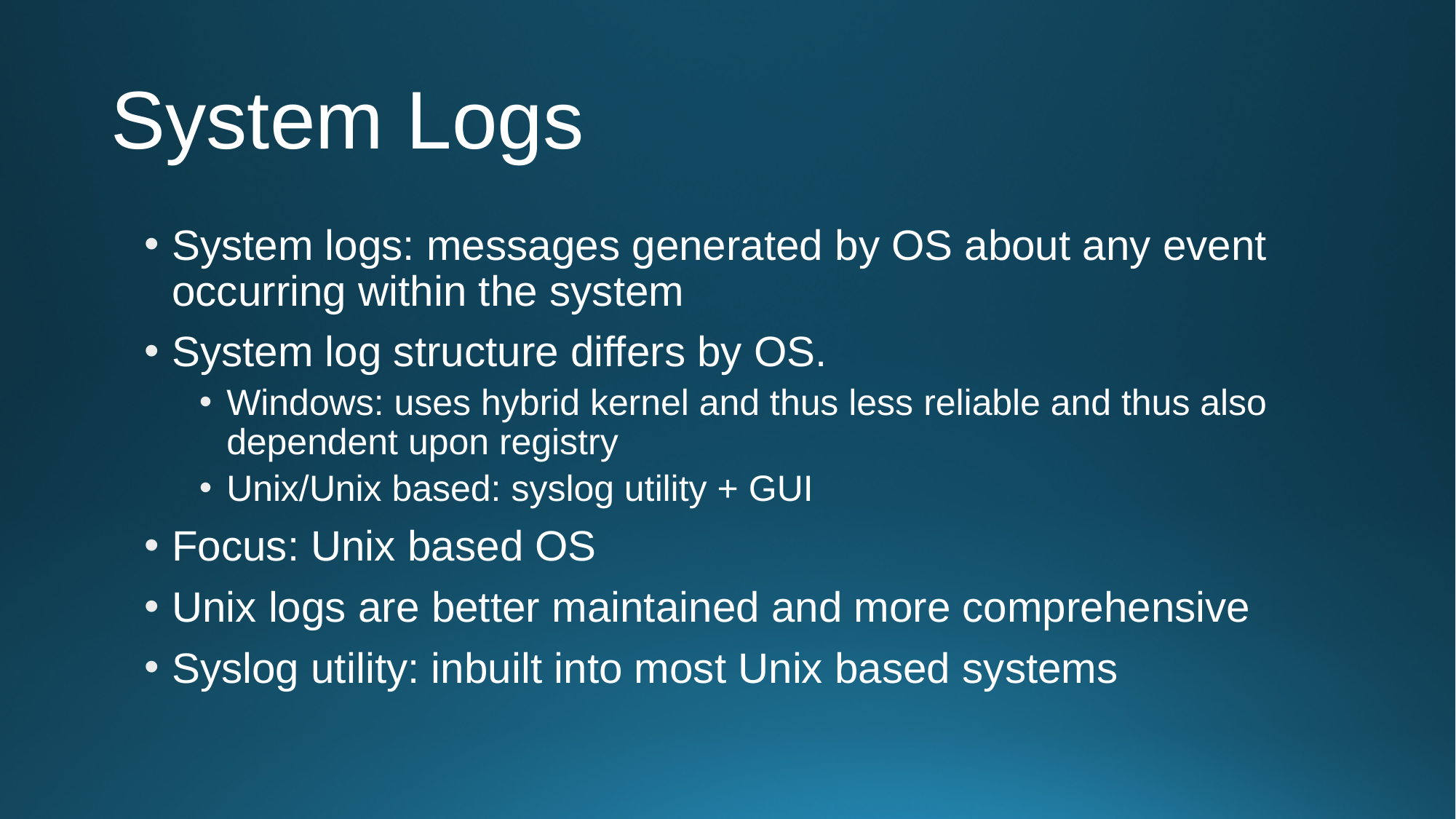

# System Logs
System logs: messages generated by OS about any event occurring within the system
System log structure differs by OS.
Windows: uses hybrid kernel and thus less reliable and thus also dependent upon registry
Unix/Unix based: syslog utility + GUI
Focus: Unix based OS
Unix logs are better maintained and more comprehensive
Syslog utility: inbuilt into most Unix based systems